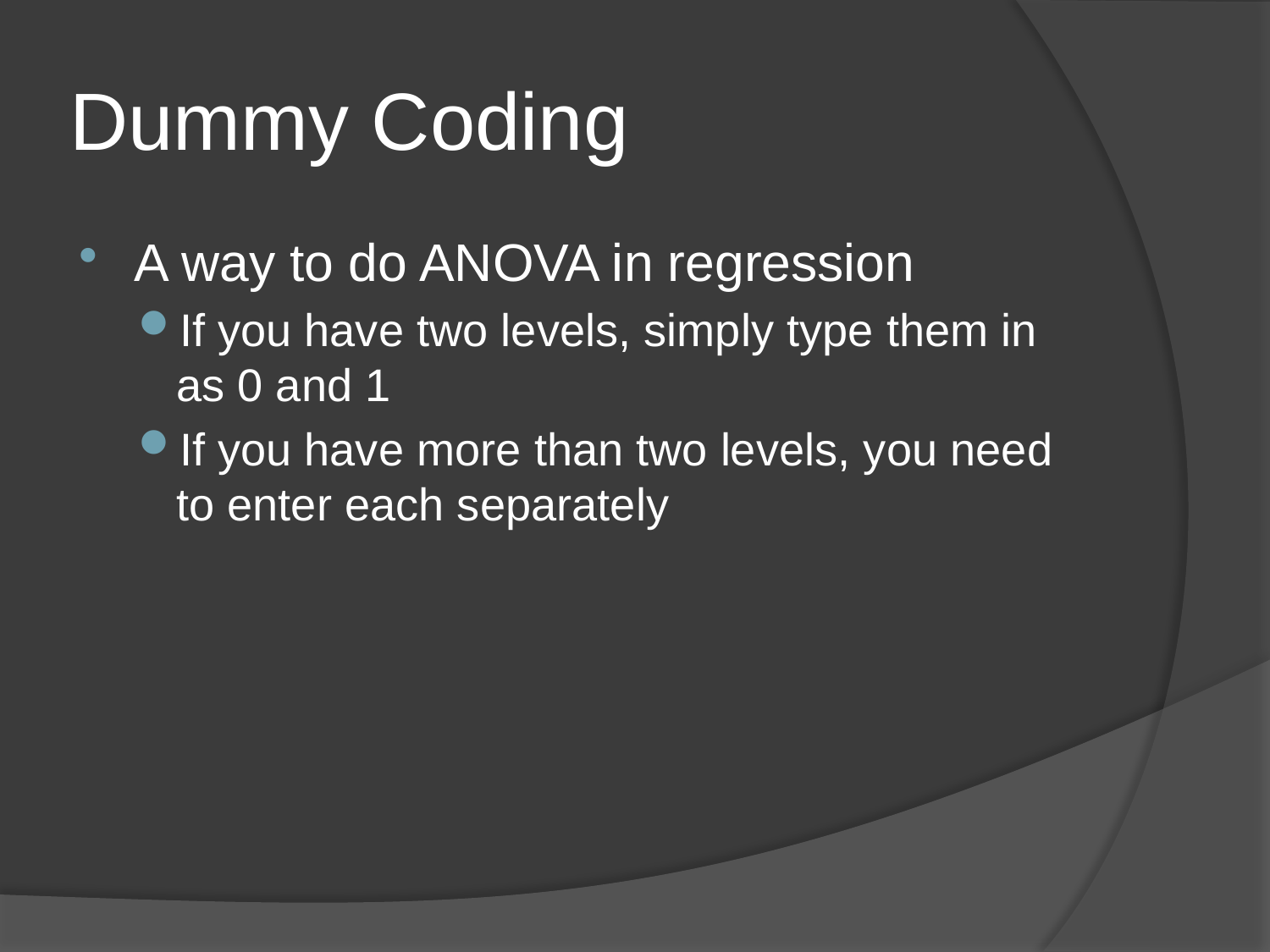

# Dummy Coding
A way to do ANOVA in regression
If you have two levels, simply type them in as 0 and 1
If you have more than two levels, you need to enter each separately